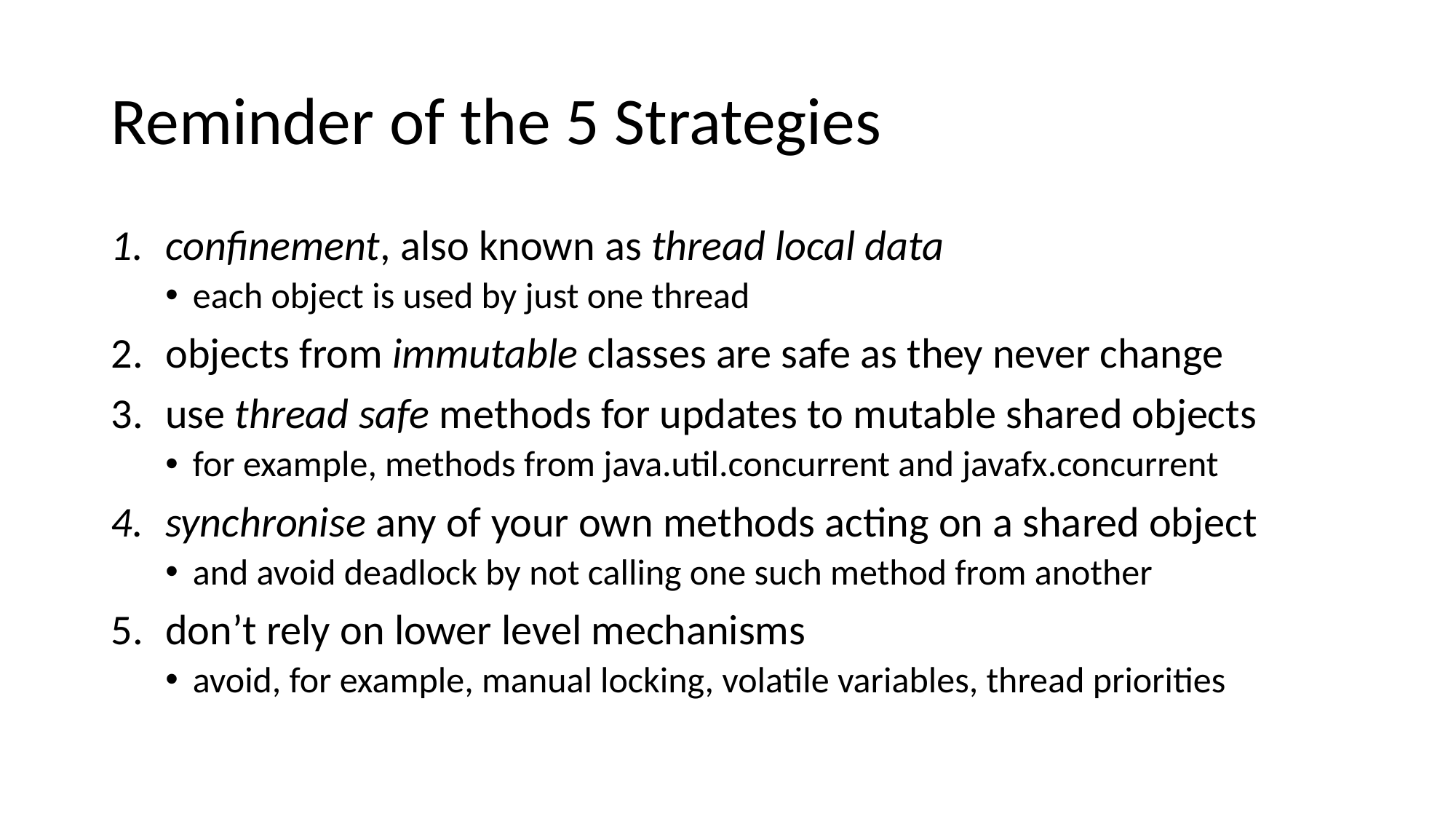

# Reminder of the 5 Strategies
confinement, also known as thread local data
each object is used by just one thread
objects from immutable classes are safe as they never change
use thread safe methods for updates to mutable shared objects
for example, methods from java.util.concurrent and javafx.concurrent
synchronise any of your own methods acting on a shared object
and avoid deadlock by not calling one such method from another
don’t rely on lower level mechanisms
avoid, for example, manual locking, volatile variables, thread priorities